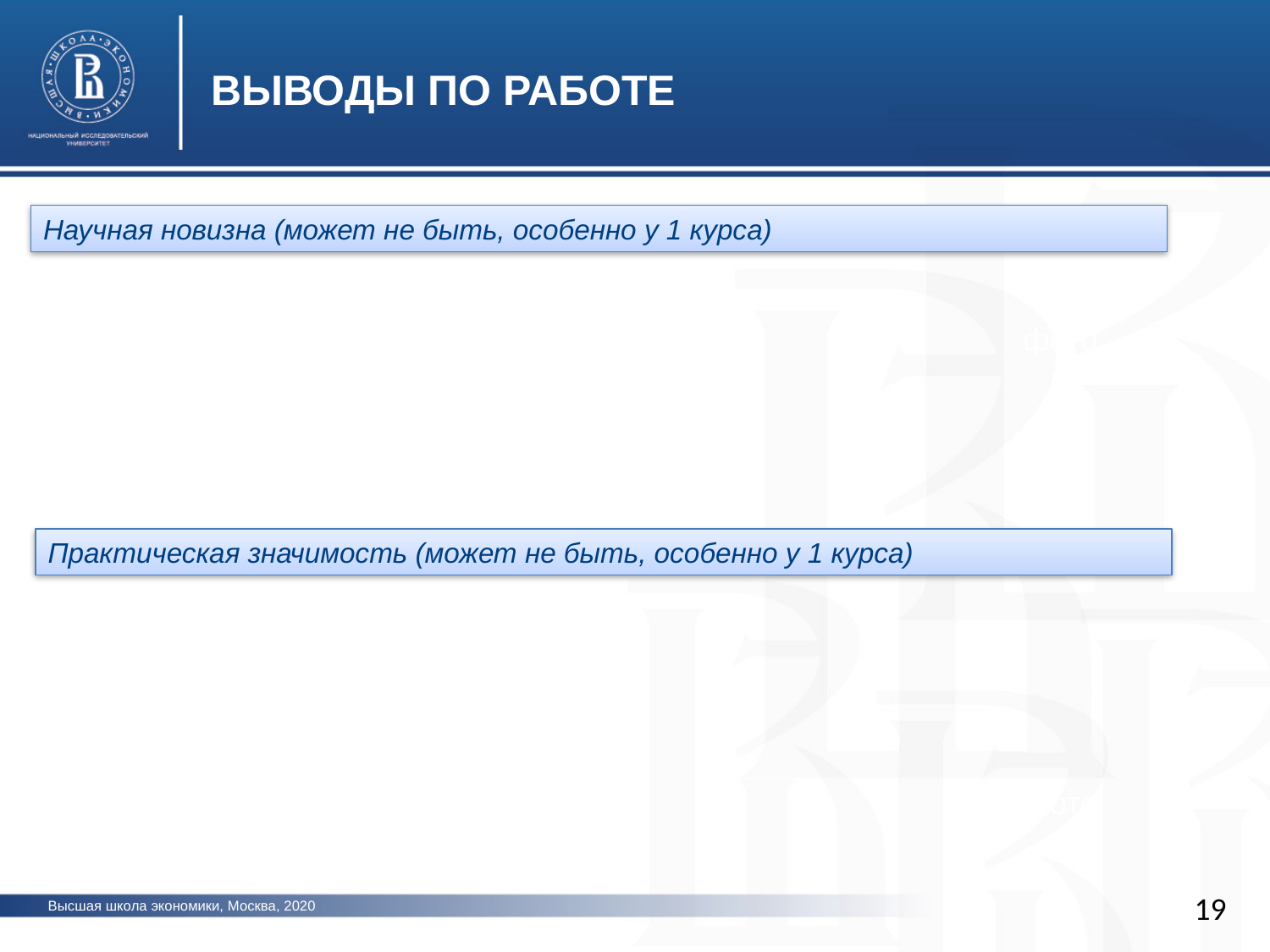

ВЫВОДЫ ПО РАБОТЕ
Научная новизна (может не быть, особенно у 1 курса)
фото
Практическая значимость (может не быть, особенно у 1 курса)
фото
19
Высшая школа экономики, Москва, 2020